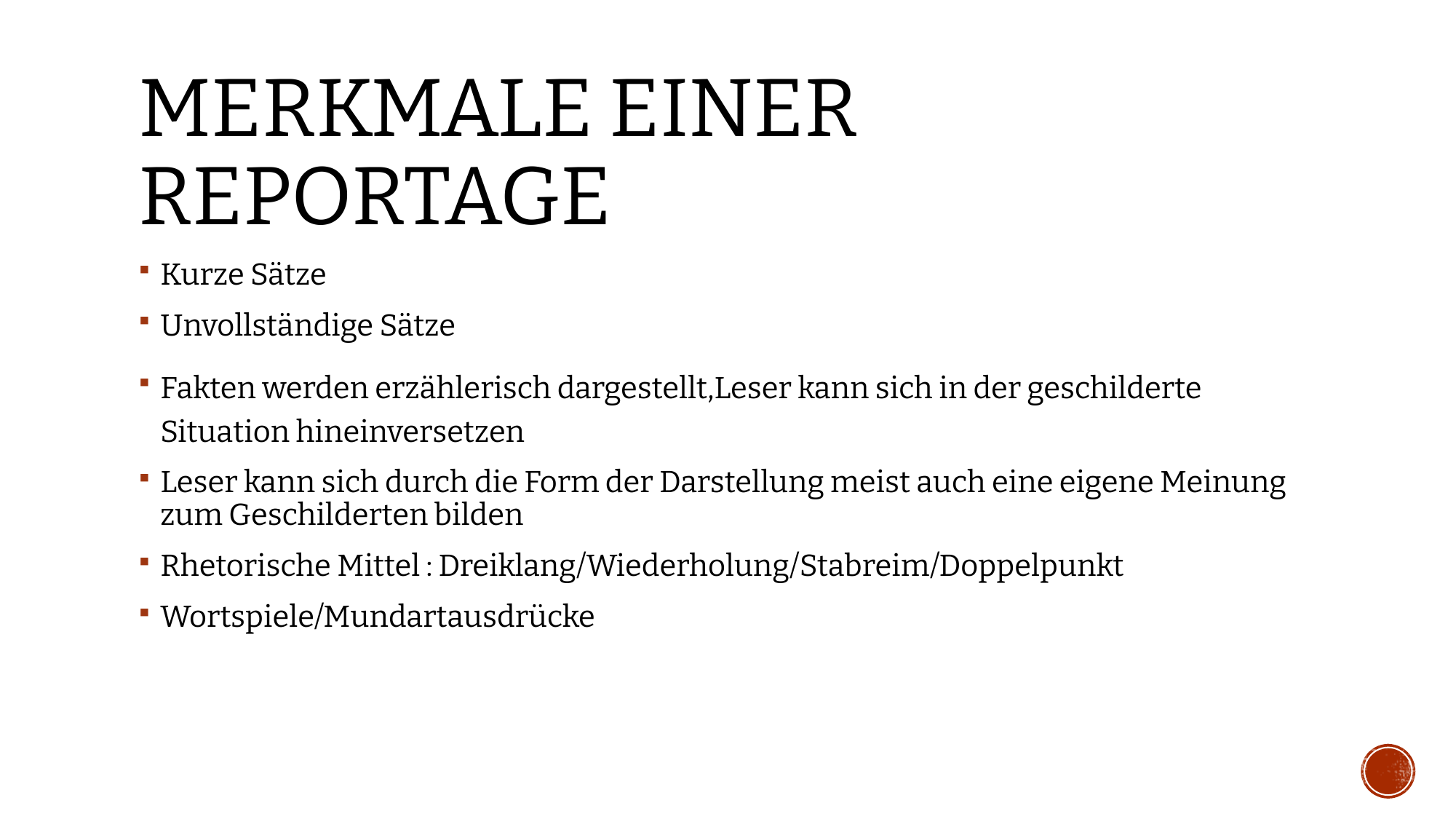

# Merkmale einer Reportage
Kurze Sätze
Unvollständige Sätze
Fakten werden erzählerisch dargestellt,Leser kann sich in der geschilderte Situation hineinversetzen
Leser kann sich durch die Form der Darstellung meist auch eine eigene Meinung zum Geschilderten bilden
Rhetorische Mittel : Dreiklang/Wiederholung/Stabreim/Doppelpunkt
Wortspiele/Mundartausdrücke